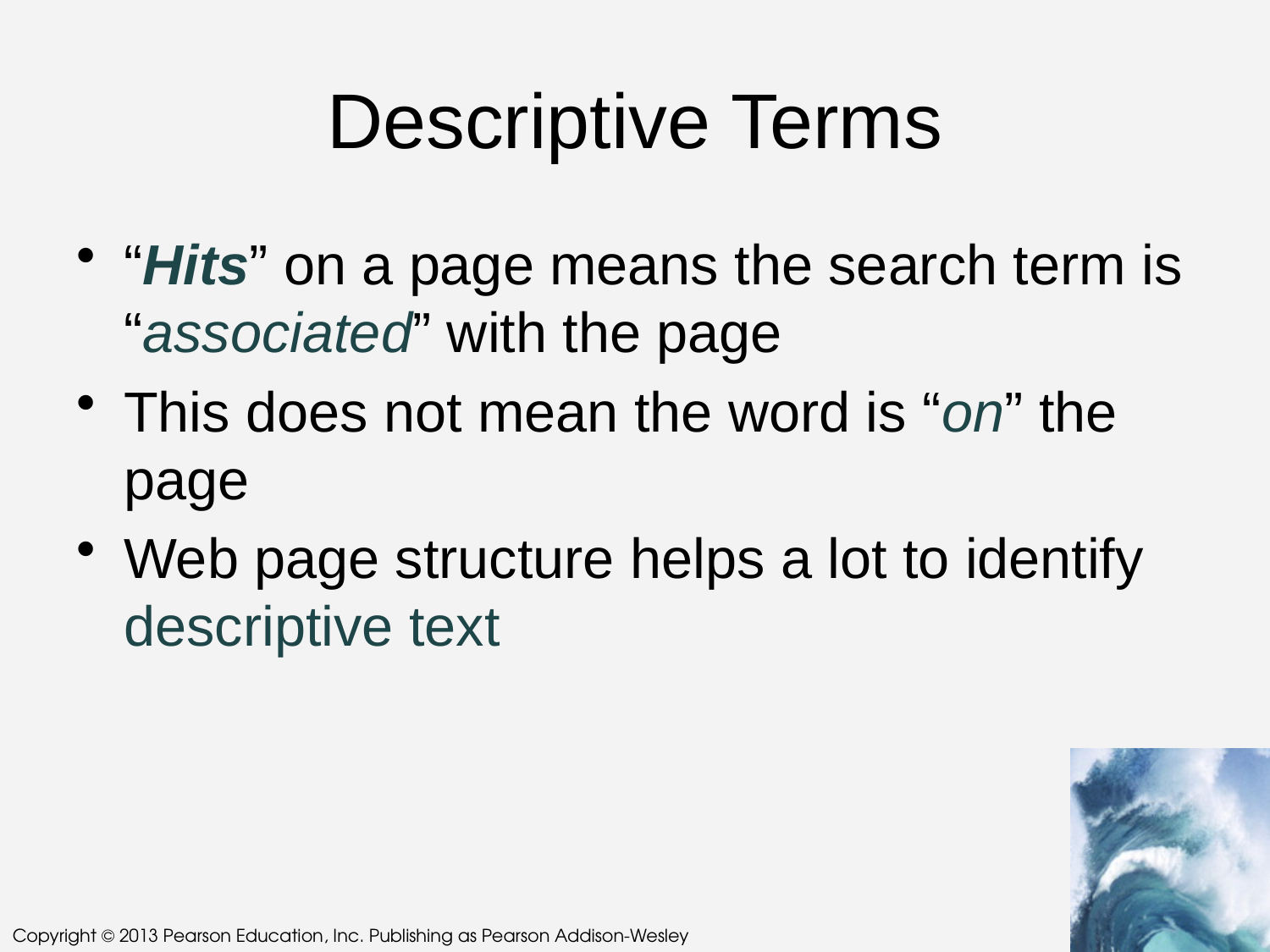

# Descriptive Terms
“Hits” on a page means the search term is “associated” with the page
This does not mean the word is “on” the page
Web page structure helps a lot to identify descriptive text